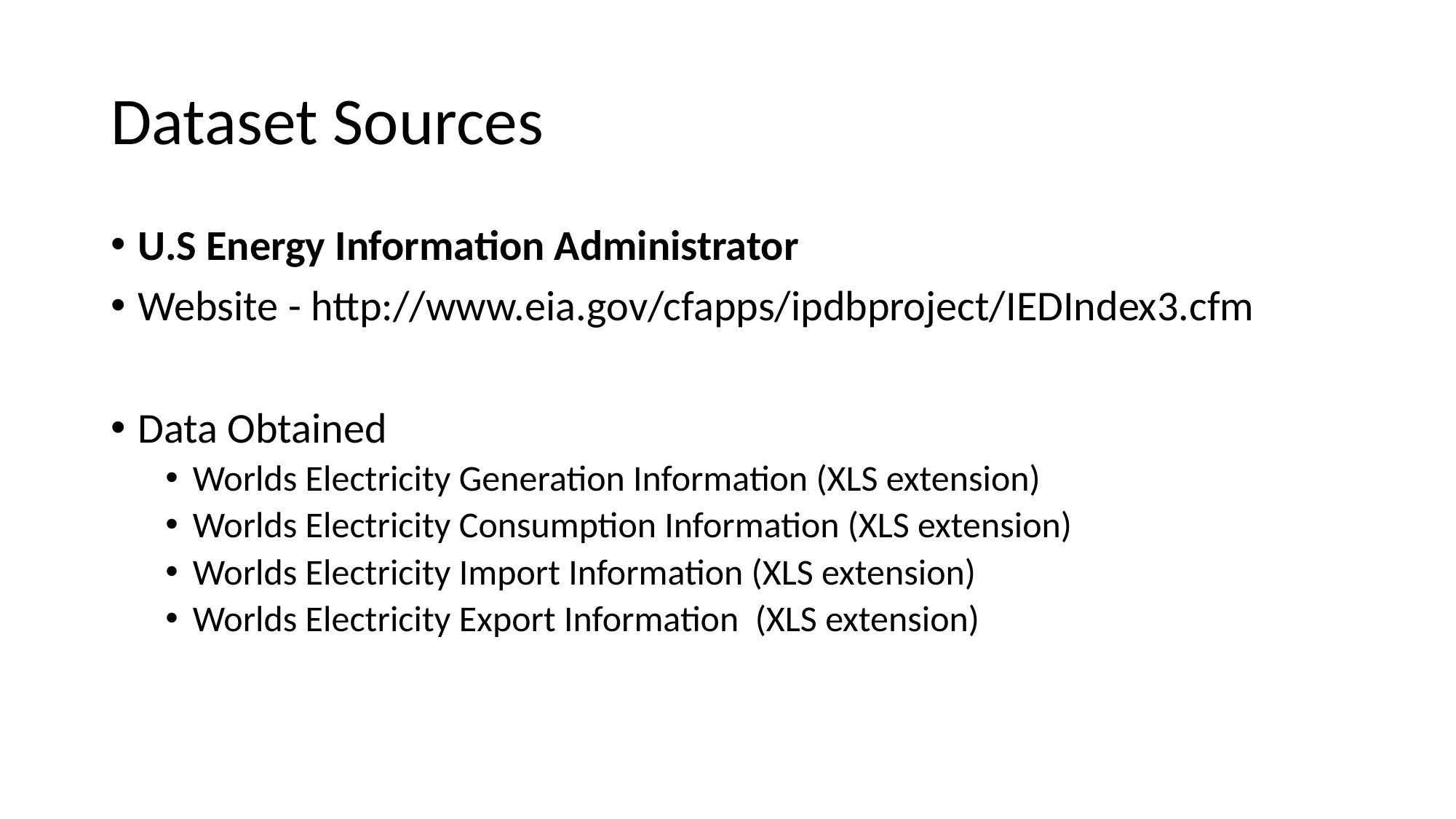

# Dataset Sources
U.S Energy Information Administrator
Website - http://www.eia.gov/cfapps/ipdbproject/IEDIndex3.cfm

Data Obtained
Worlds Electricity Generation Information (XLS extension)
Worlds Electricity Consumption Information (XLS extension)
Worlds Electricity Import Information (XLS extension)
Worlds Electricity Export Information  (XLS extension)